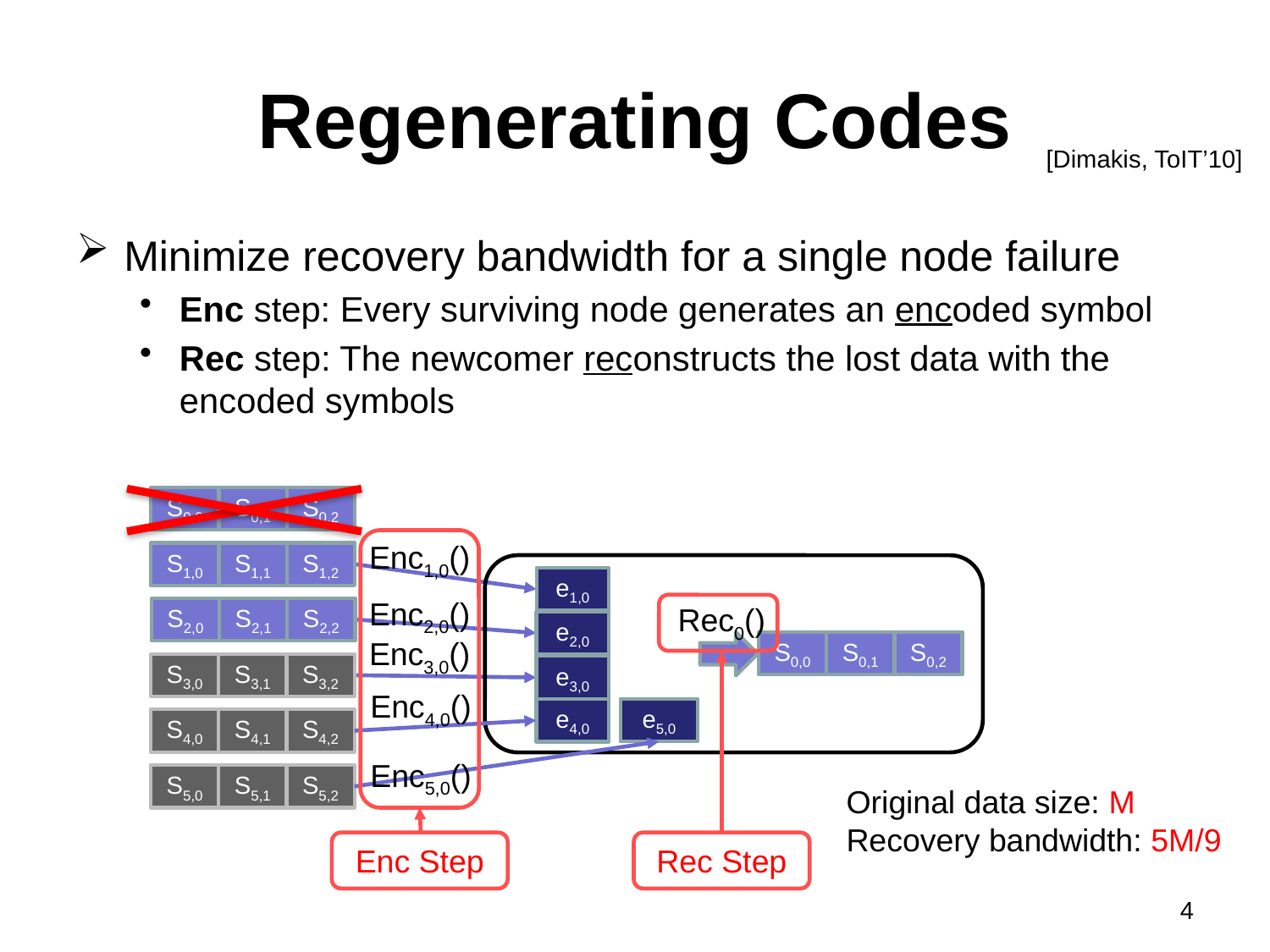

# Regenerating Codes
[Dimakis, ToIT’10]
Minimize recovery bandwidth for a single node failure
Enc step: Every surviving node generates an encoded symbol
Rec step: The newcomer reconstructs the lost data with the encoded symbols

S0,0
S0,1
S0,2
Enc1,0()
S1,0
S1,1
S1,2

e1,0
Enc2,0()
Rec0()
S2,0
S2,1
S2,2
e2,0
Enc3,0()

S0,0
S0,1
S0,2
S3,0
S3,1
S3,2
e3,0
Enc4,0()
e5,0
e4,0
S4,0
S4,1
S4,2
Enc5,0()
S5,0
S5,1
S5,2

Rec Step
Enc Step
Original data size: M
Recovery bandwidth: 5M/9
4